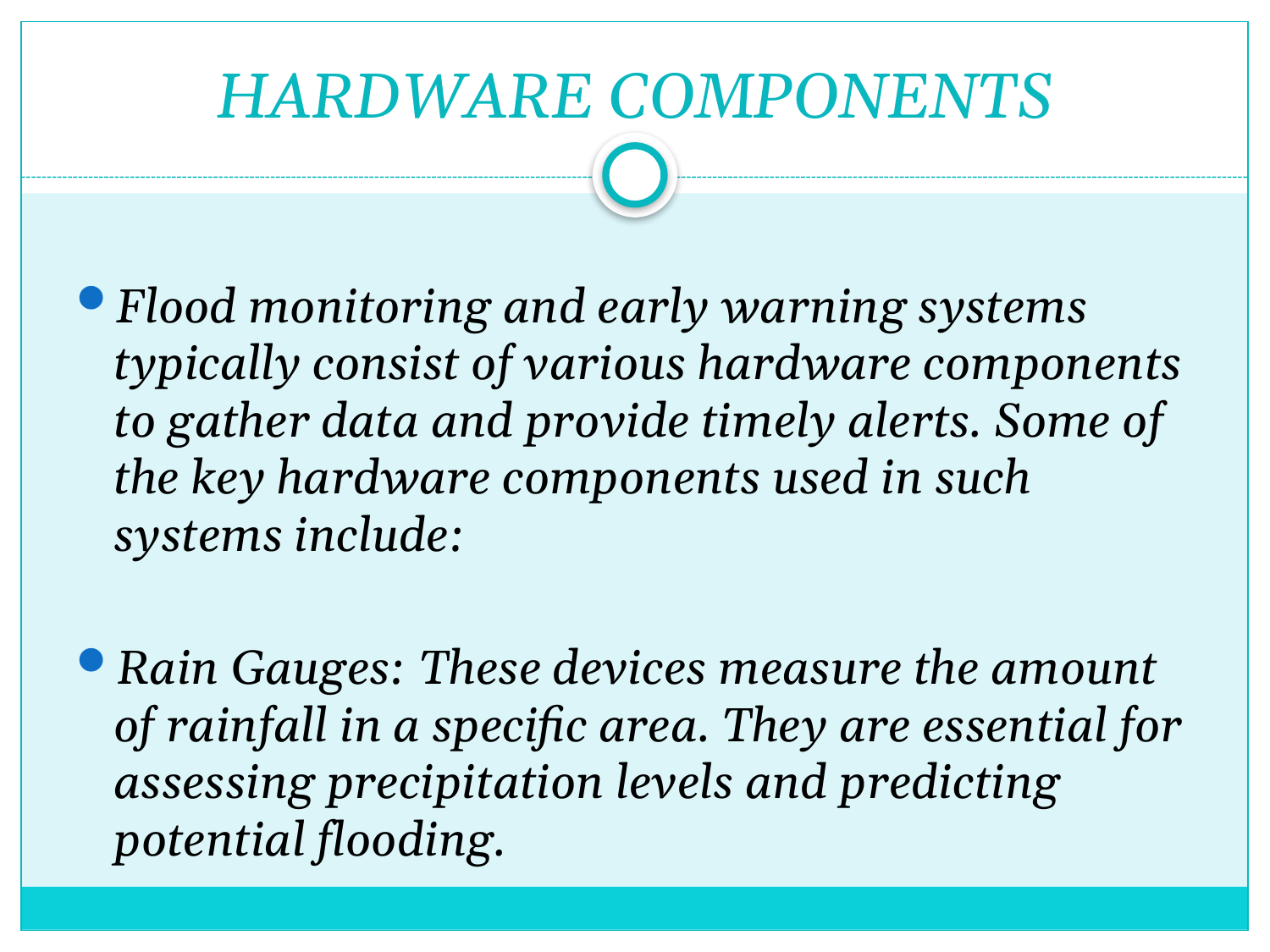

# HARDWARE COMPONENTS
Flood monitoring and early warning systems typically consist of various hardware components to gather data and provide timely alerts. Some of the key hardware components used in such systems include:

Rain Gauges: These devices measure the amount of rainfall in a specific area. They are essential for assessing precipitation levels and predicting potential flooding.